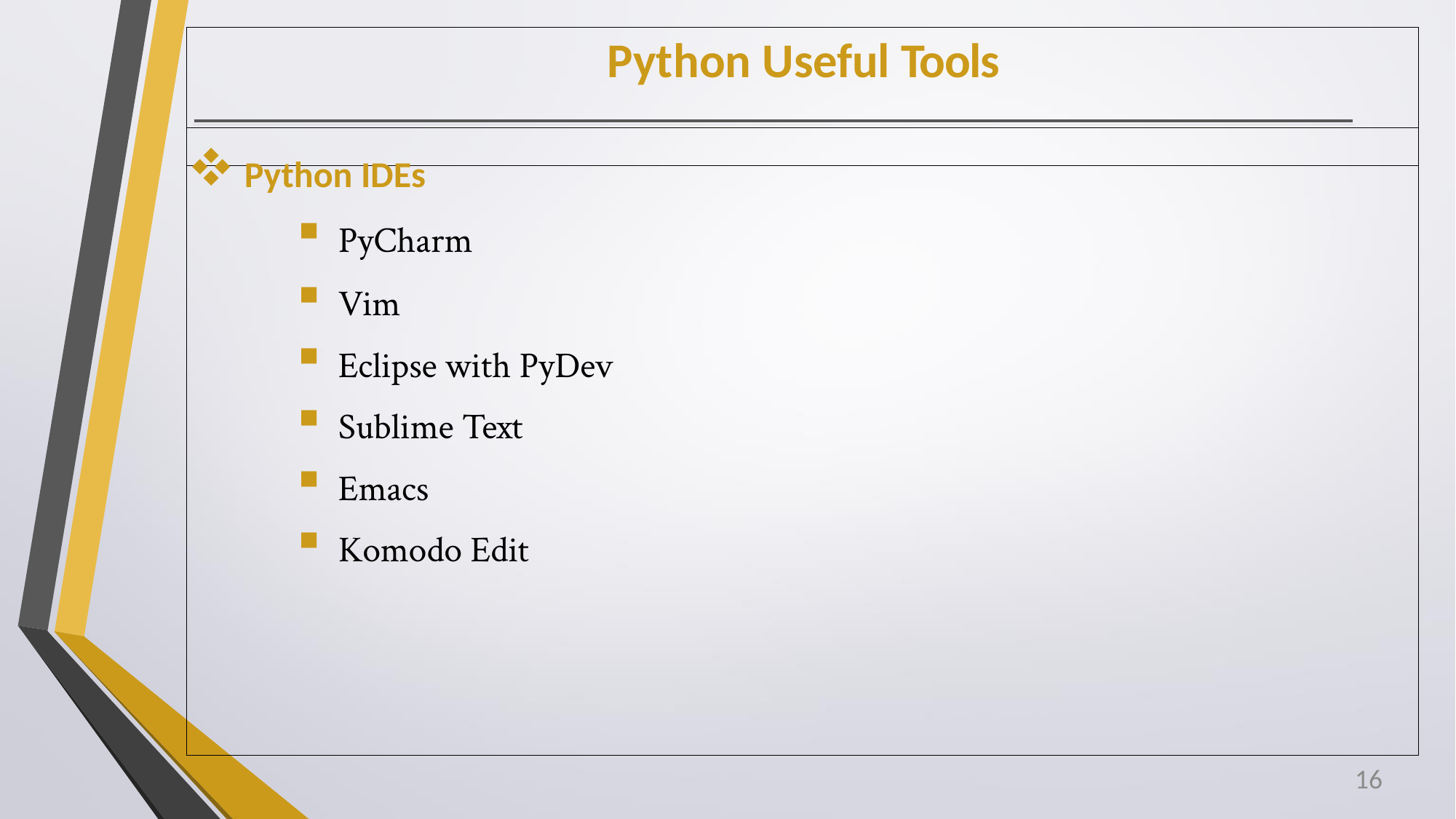

# Python Useful Tools
 Python IDEs
PyCharm
Vim
Eclipse with PyDev
Sublime Text
Emacs
Komodo Edit

16